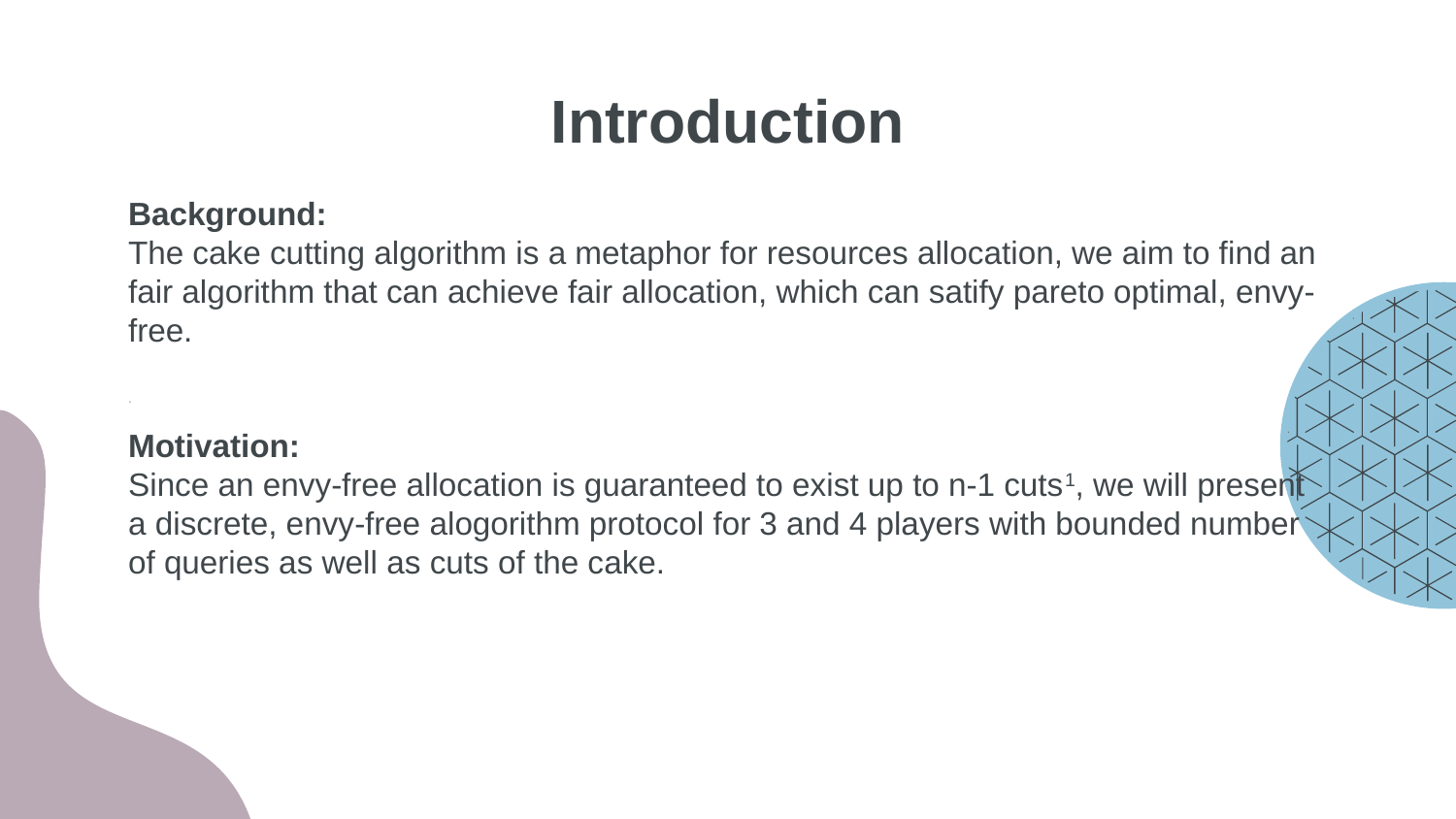

# Introduction
Background:
The cake cutting algorithm is a metaphor for resources allocation, we aim to find an fair algorithm that can achieve fair allocation, which can satify pareto optimal, envy-free.

Motivation:
Since an envy-free allocation is guaranteed to exist up to n-1 cuts1, we will present a discrete, envy-free alogorithm protocol for 3 and 4 players with bounded number of queries as well as cuts of the cake.